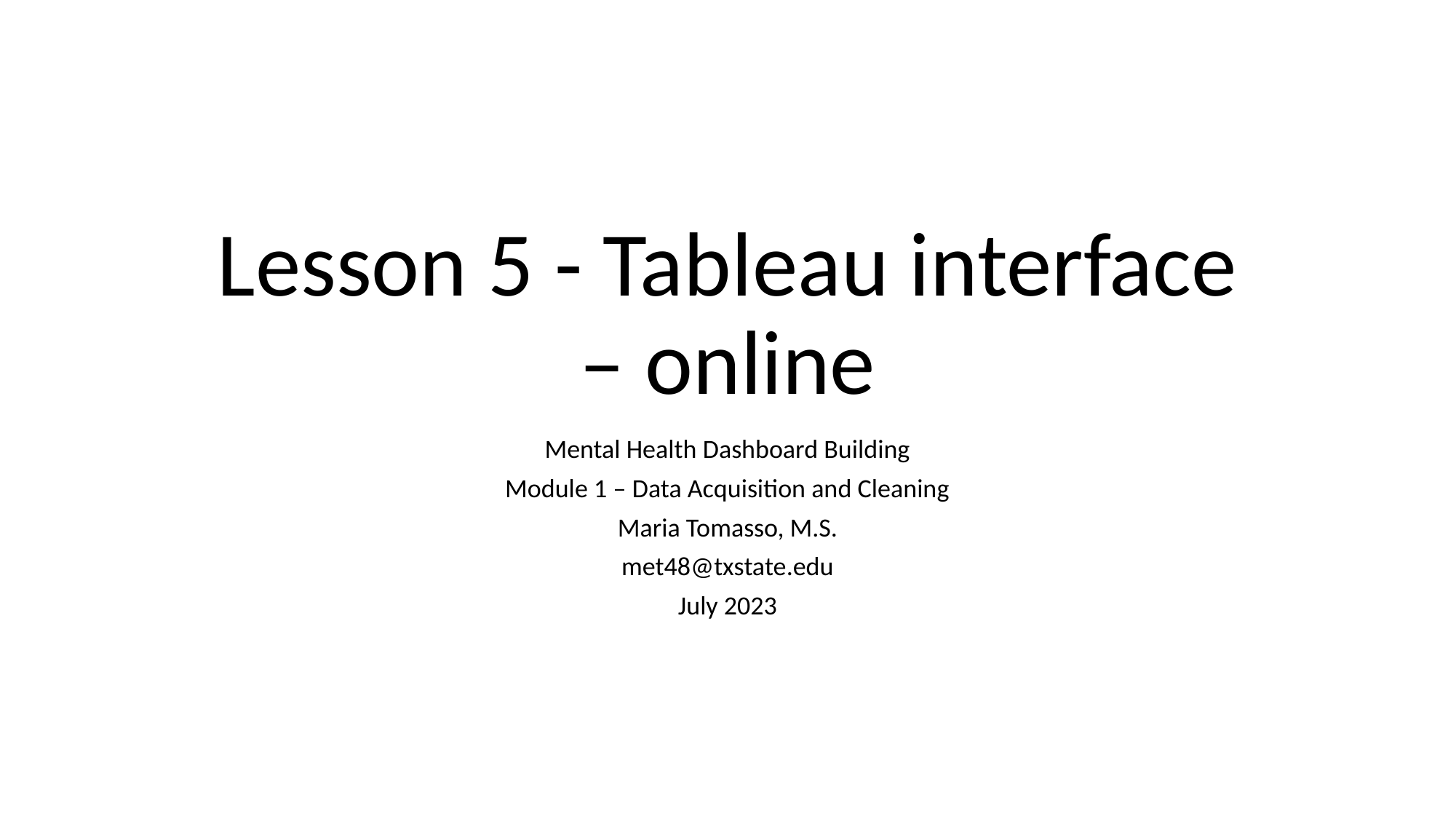

# Lesson 5 - Tableau interface – online
Mental Health Dashboard Building
Module 1 – Data Acquisition and Cleaning
Maria Tomasso, M.S.
met48@txstate.edu
July 2023